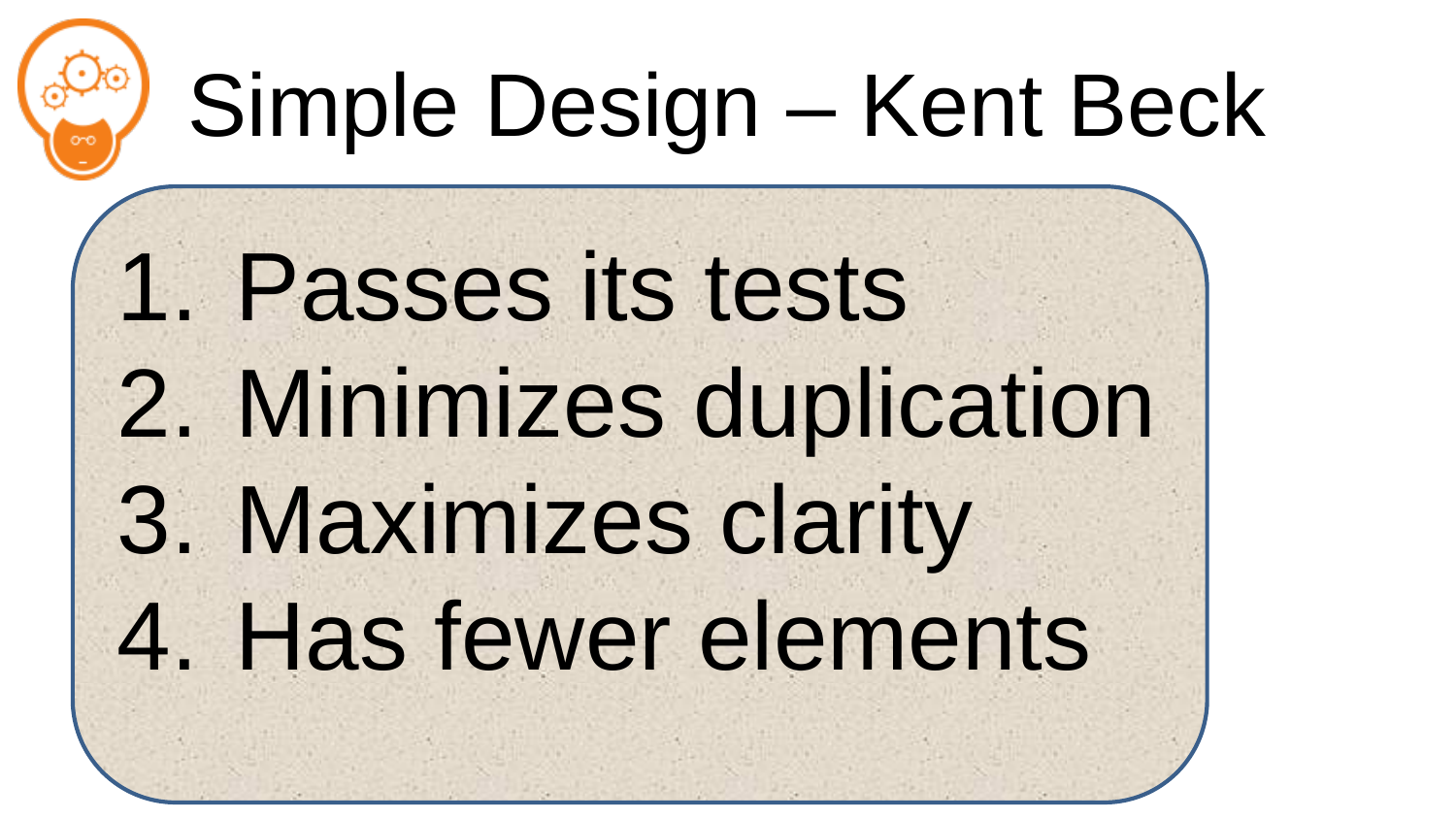

# Simple Design – Kent Beck
Passes its tests
Minimizes duplication
Maximizes clarity
Has fewer elements